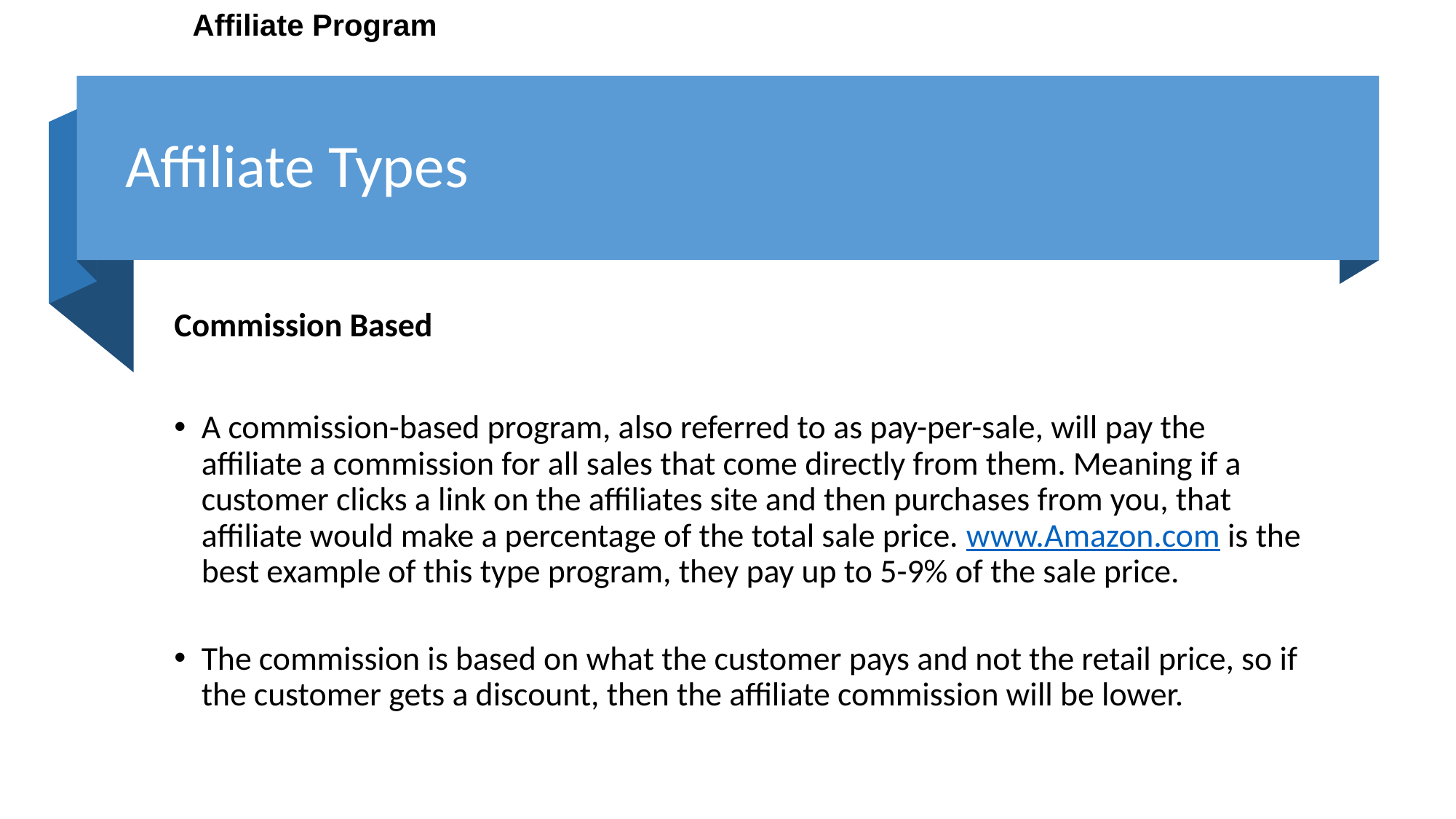

Affiliate Program

# Affiliate Types

Commission Based

A commission-based program, also referred to as pay-per-sale, will pay the affiliate a commission for all sales that come directly from them. Meaning if a customer clicks a link on the affiliates site and then purchases from you, that affiliate would make a percentage of the total sale price. www.Amazon.com is the best example of this type program, they pay up to 5-9% of the sale price.
The commission is based on what the customer pays and not the retail price, so if the customer gets a discount, then the affiliate commission will be lower.